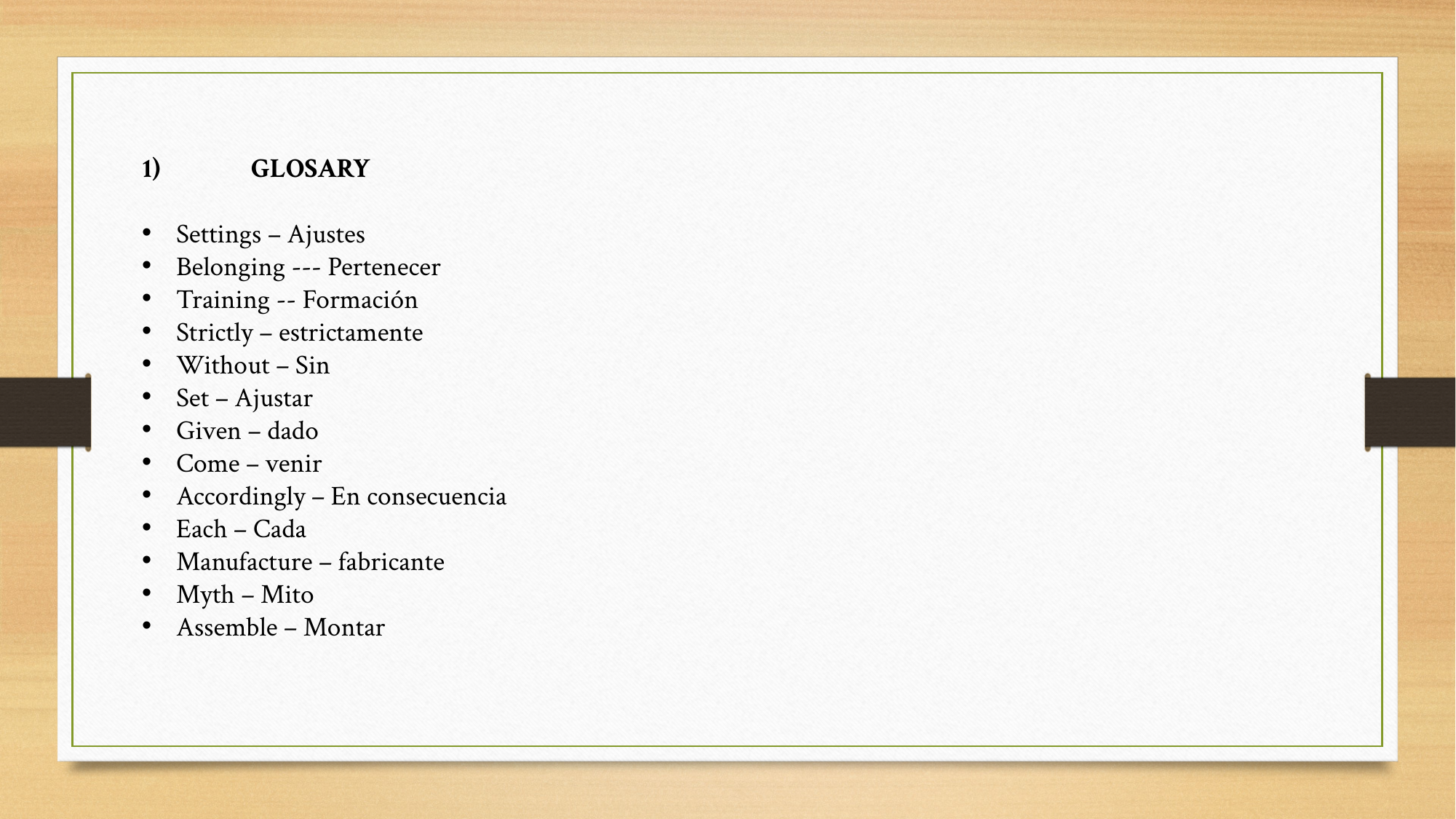

1)	GLOSARY

Settings – Ajustes
Belonging --- Pertenecer
Training -- Formación
Strictly – estrictamente
Without – Sin
Set – Ajustar
Given – dado
Come – venir
Accordingly – En consecuencia
Each – Cada
Manufacture – fabricante
Myth – Mito
Assemble – Montar